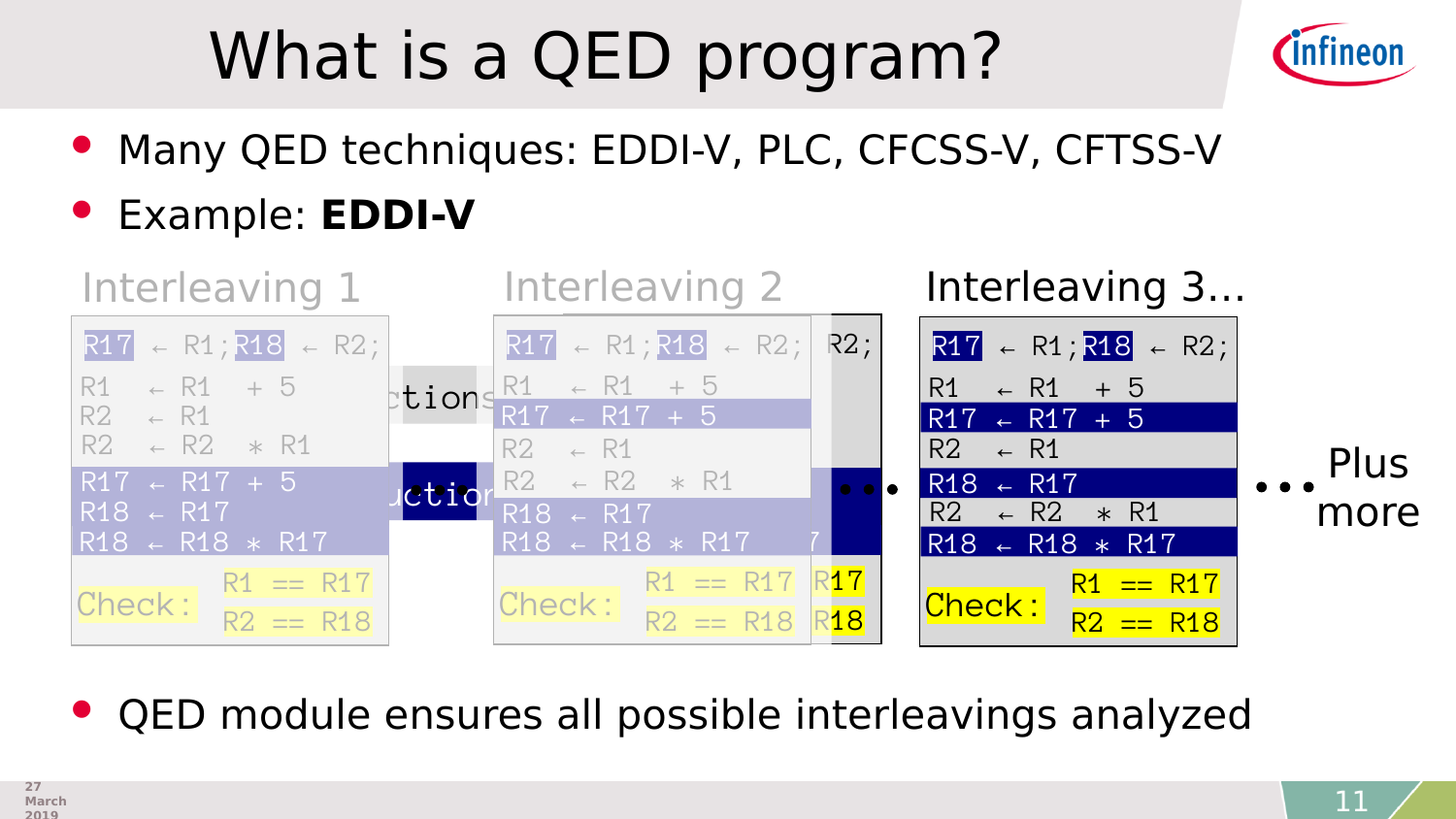

# What is a QED program?
 Many QED techniques: EDDI-V, PLC, CFCSS-V, CFTSS-V
 Example: EDDI-V

Interleaving 2

R17 ← R1;R18 ← R2;
Interleaving 3…

R17 ← R1;R18 ← R2;
Interleaving 1

R17 ← R1;R18 ← R2;

R17 ← R1;R18 ← R2;
R1  ← R1  + 5
R2  ← R1
R2  ← R2  * R1
R17 ← R17 + 5

R18 ← R17

R18 ← R18 * R17

R1 == R17
Check:
R2 == R18
Original Instructions
Duplicate Instructions
R1  ← R1  + 5
R1  ← R1  + 5
R1  ← R1  + 5
R17 ← R17 + 5

R2  ← R1
R17 ← R17 + 5

R2  ← R2  * R1
R2  ← R1
R2  ← R1
Plus
more

R2  ← R2  * R1
R17 ← R17 + 5

R18 ← R17

R18 ← R17

R2  ← R2  * R1

R18 ← R17

R18 ← R18 * R17

R18 ← R18 * R17

R18 ← R18 * R17

R1 == R17
Check:
R2 == R18
R1 == R17
Check:
R2 == R18
R1 == R17
Check:
R2 == R18
 QED module ensures all possible interleavings analyzed
27 March 2019
11